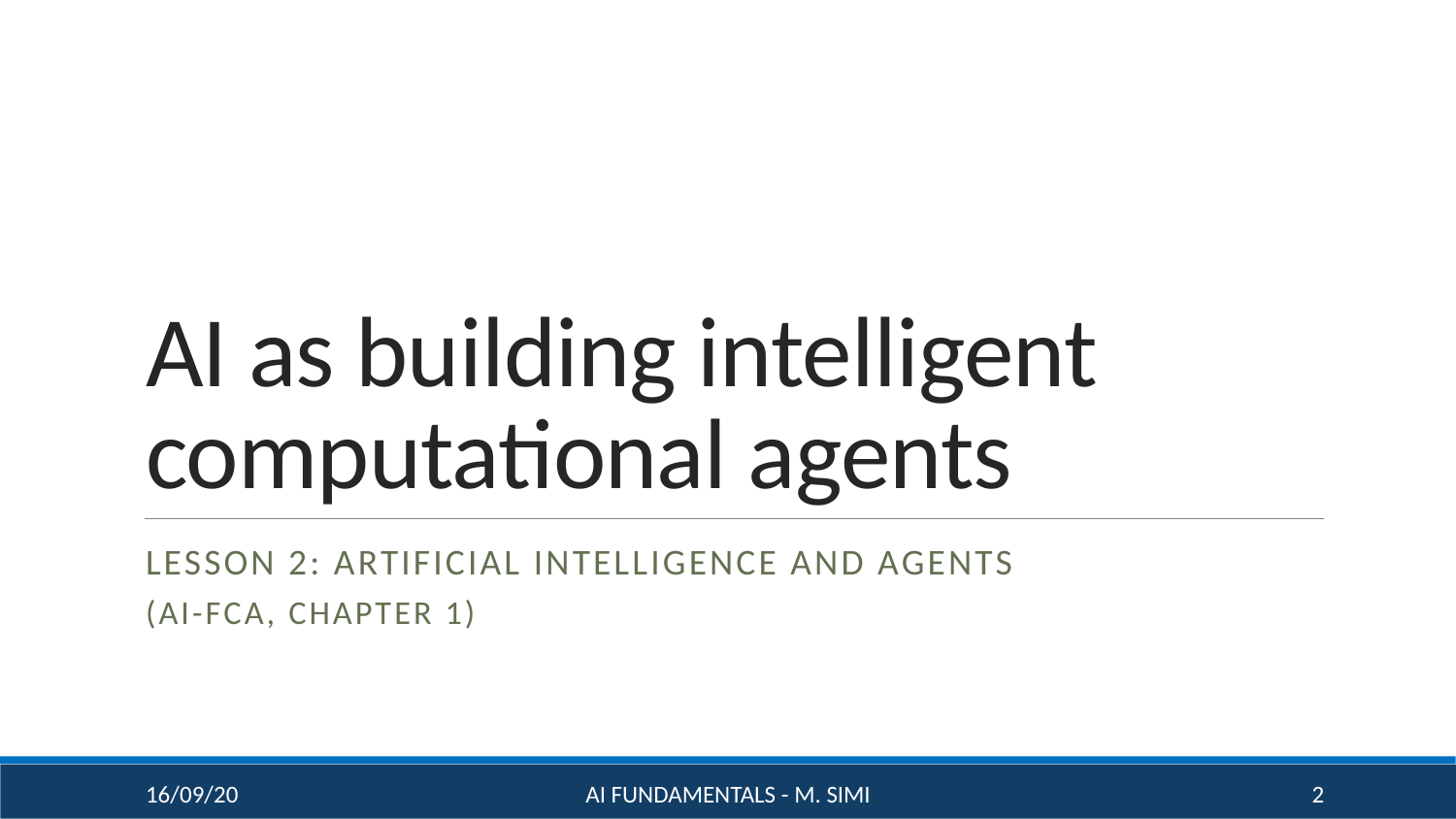

# AI as building intelligent computational agents
LESSON 2: Artificial intelligence and agents
(AI-FCA, Chapter 1)
16/09/20
AI Fundamentals - M. Simi
2